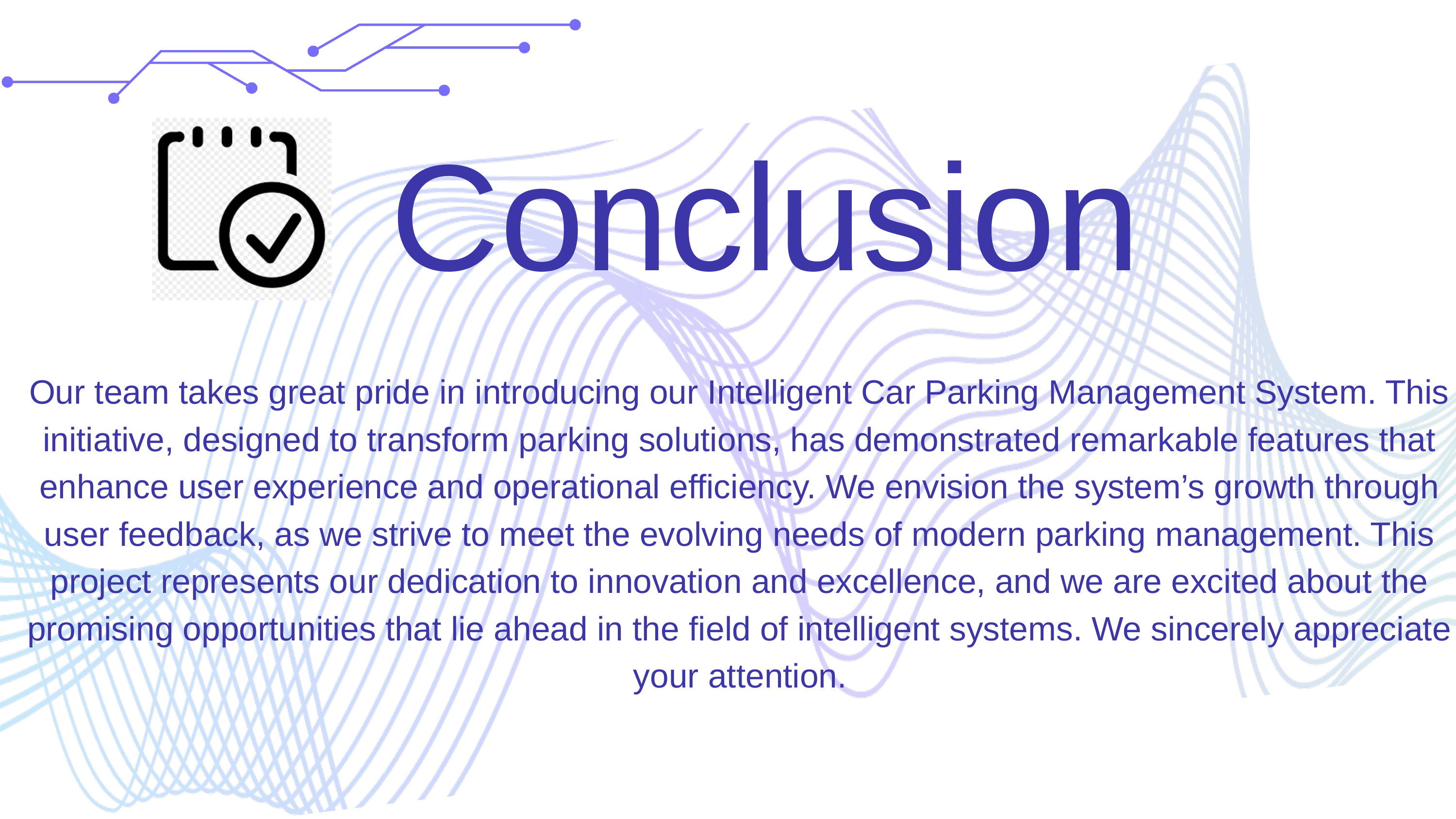

Conclusion

Our team takes great pride in introducing our Intelligent Car Parking Management System. This initiative, designed to transform parking solutions, has demonstrated remarkable features that enhance user experience and operational efficiency. We envision the system’s growth through user feedback, as we strive to meet the evolving needs of modern parking management. This project represents our dedication to innovation and excellence, and we are excited about the promising opportunities that lie ahead in the field of intelligent systems. We sincerely appreciate your attention.